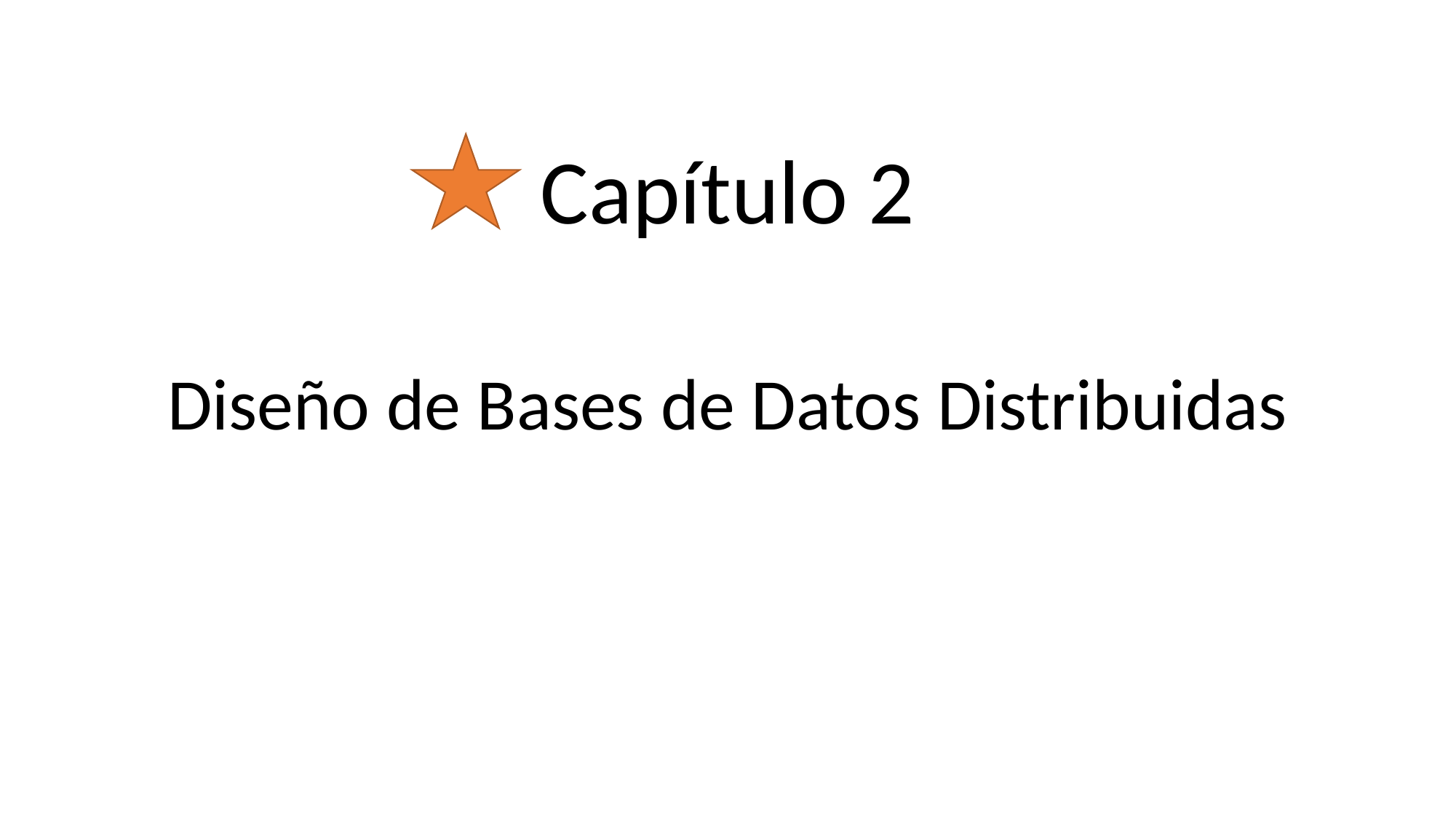

# Capítulo 2

Diseño de Bases de Datos Distribuidas